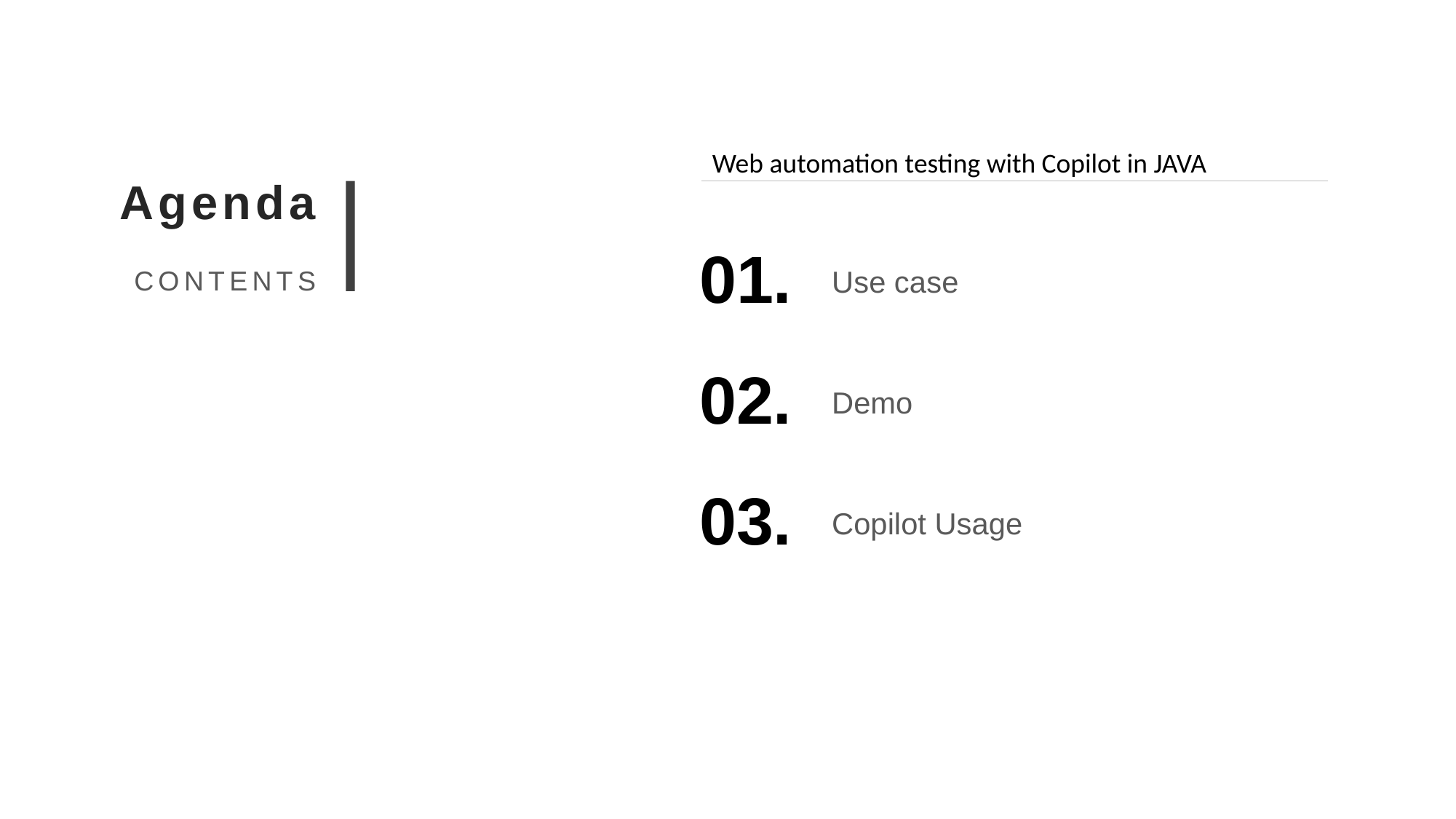

Web automation testing with Copilot in JAVA
Agenda

01.
Use case
CONTENTS
02.
Demo
03.
Copilot Usage